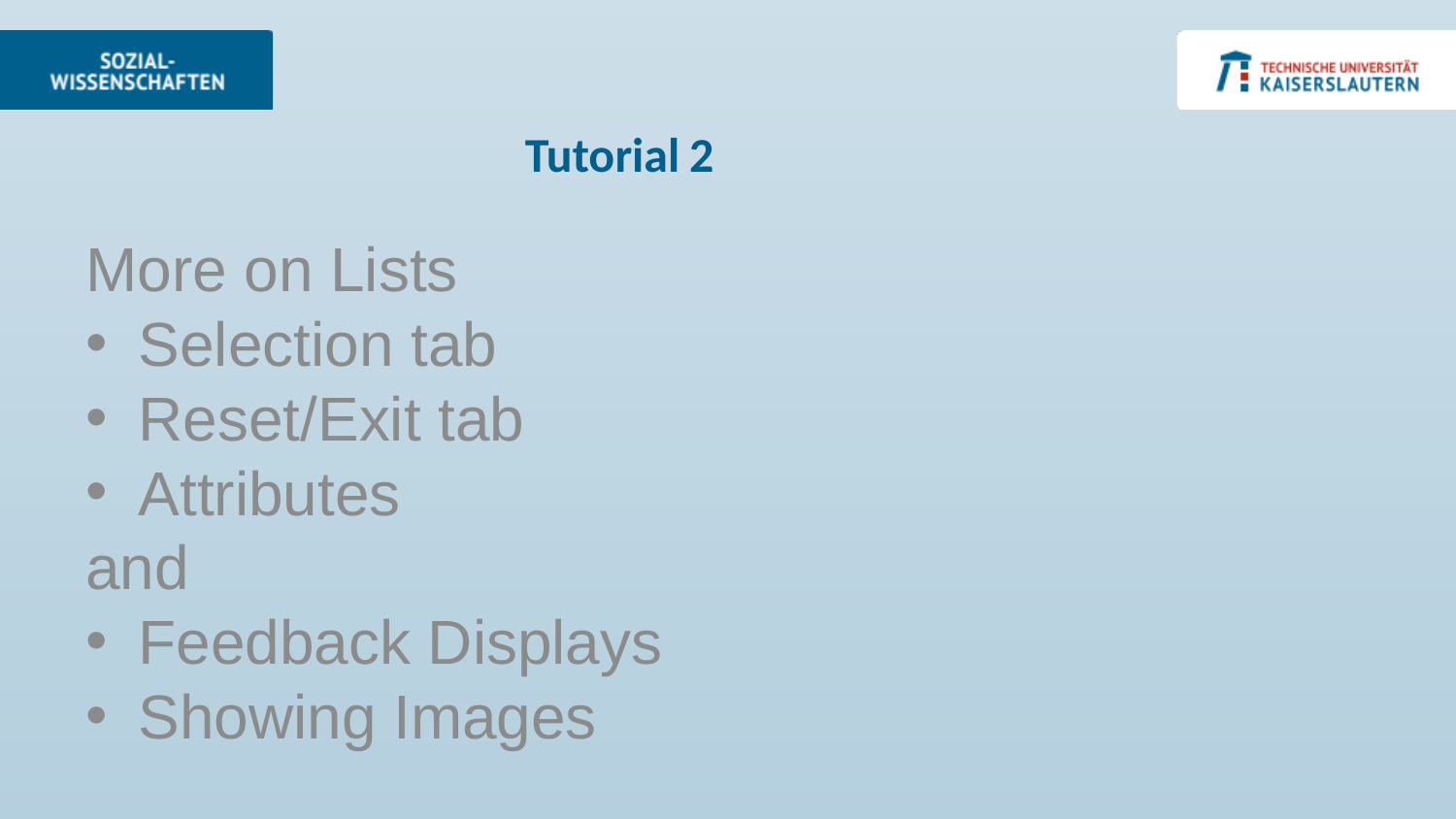

# Tutorial 2
More on Lists
Selection tab
Reset/Exit tab
Attributes
and
Feedback Displays
Showing Images